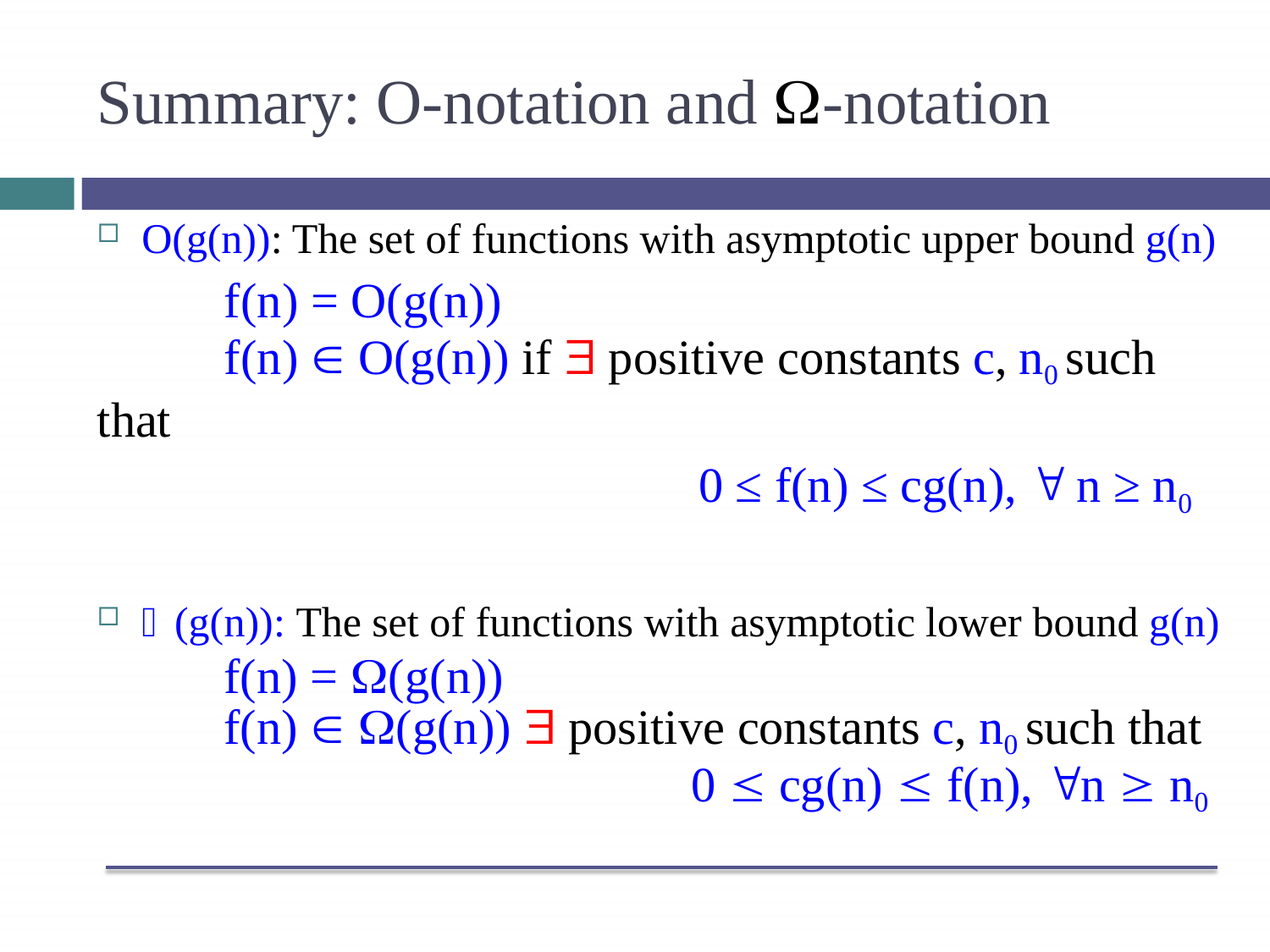

# Summary: O-notation and Ω-notation

O(g(n)): The set of functions with asymptotic upper bound g(n)
f(n) = O(g(n))
f(n) ∈ O(g(n)) if ∃ positive constants c, n0 such
that
0 ≤ f(n) ≤ cg(n), ∀ n ≥ n0

Ω(g(n)): The set of functions with asymptotic lower bound g(n)
f(n) = Ω(g(n))
f(n) ∈ Ω(g(n)) ∃ positive constants c, n0 such that
0 ≤ cg(n) ≤ f(n), ∀n ≥ n0